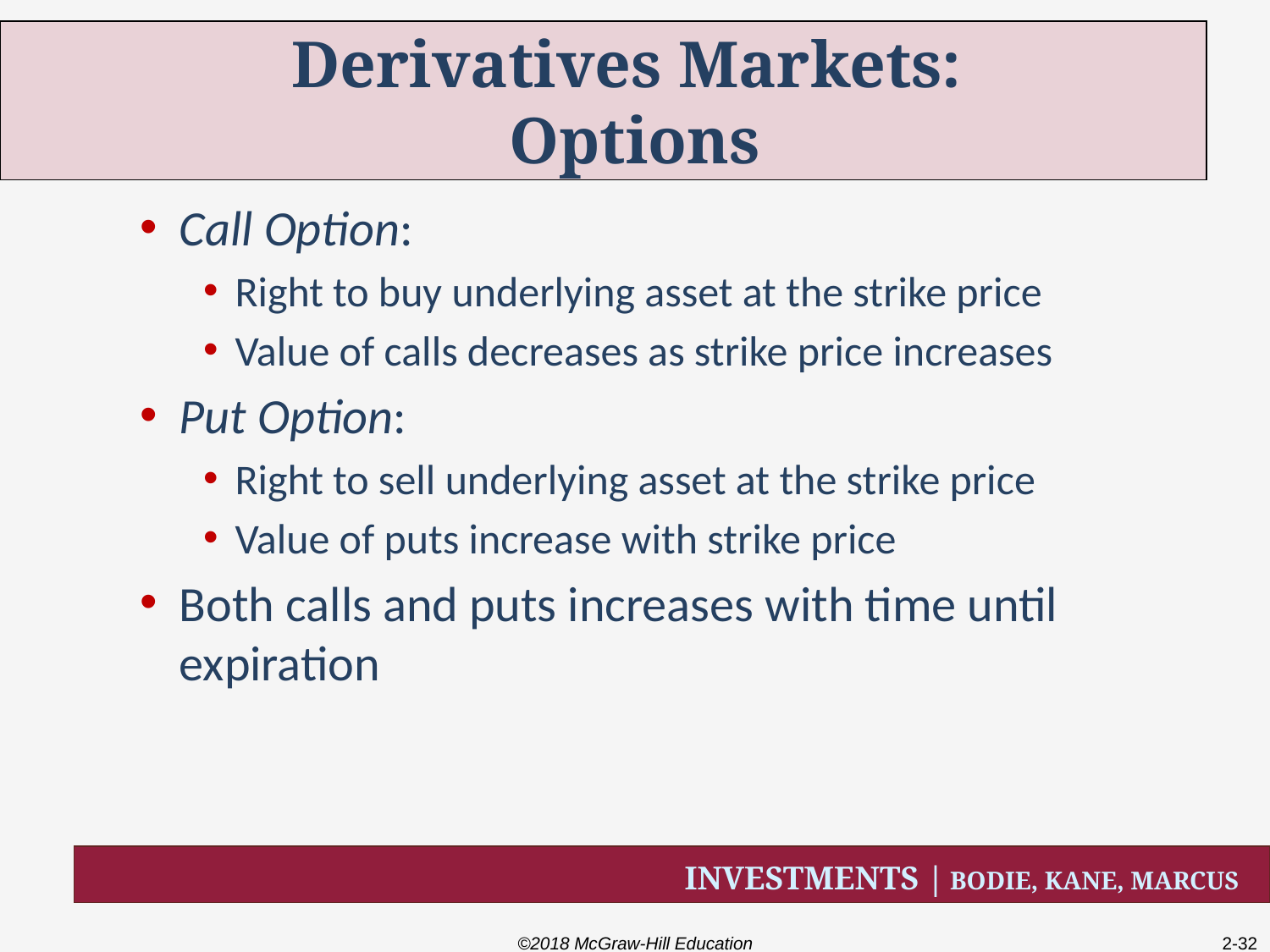

# Derivatives Markets: Options
Call Option:
Right to buy underlying asset at the strike price
Value of calls decreases as strike price increases
Put Option:
Right to sell underlying asset at the strike price
Value of puts increase with strike price
Both calls and puts increases with time until expiration
©2018 McGraw-Hill Education
2-32